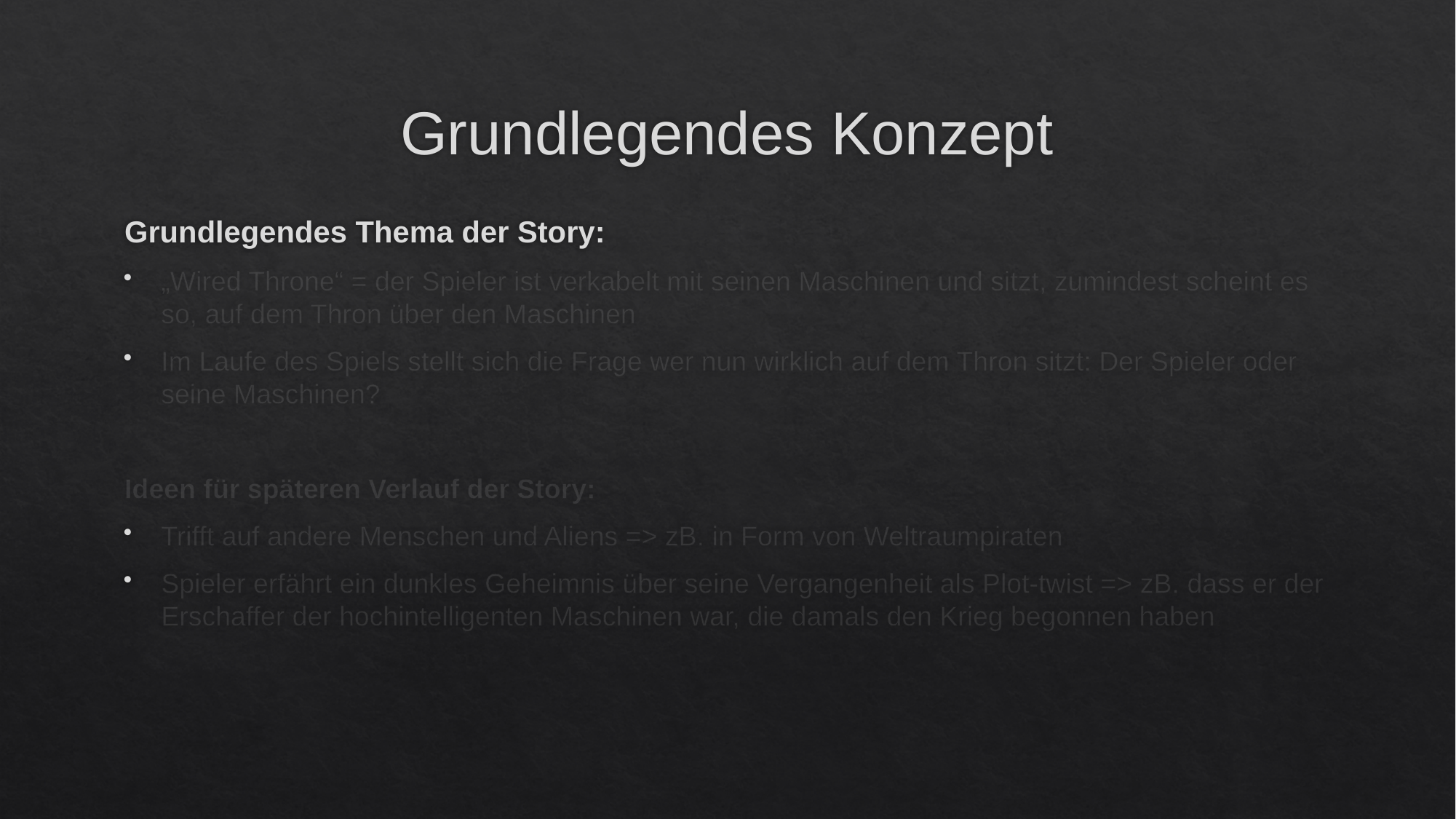

# Grundlegendes Konzept
Grundlegendes Thema der Story:
„Wired Throne“ = der Spieler ist verkabelt mit seinen Maschinen und sitzt, zumindest scheint es so, auf dem Thron über den Maschinen
Im Laufe des Spiels stellt sich die Frage wer nun wirklich auf dem Thron sitzt: Der Spieler oder seine Maschinen?

Ideen für späteren Verlauf der Story:
Trifft auf andere Menschen und Aliens => zB. in Form von Weltraumpiraten
Spieler erfährt ein dunkles Geheimnis über seine Vergangenheit als Plot-twist => zB. dass er der Erschaffer der hochintelligenten Maschinen war, die damals den Krieg begonnen haben